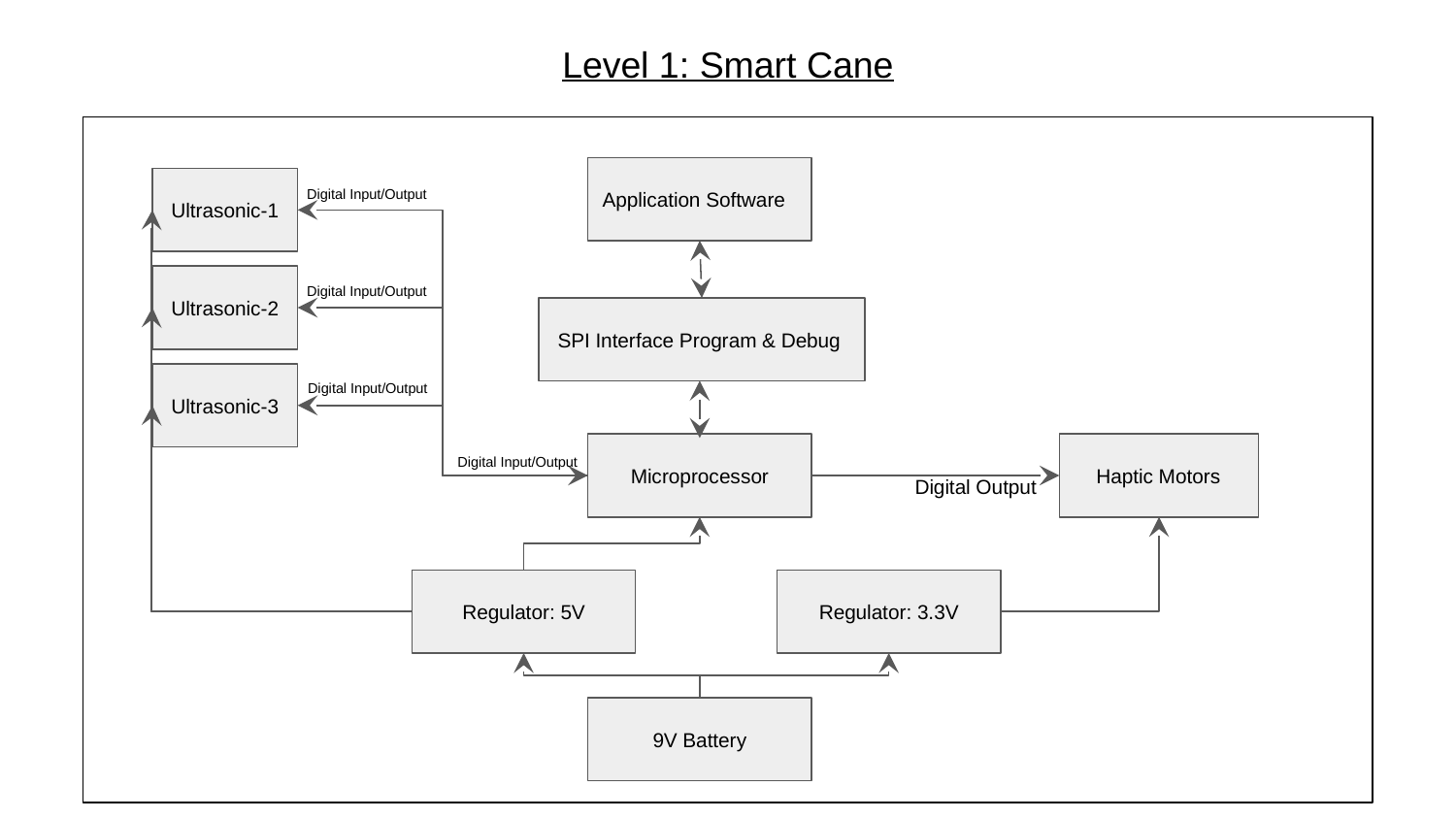

# Level 1: Smart Cane

Application Software
Ultrasonic-1
Digital Input/Output
Ultrasonic-2
Digital Input/Output
SPI Interface Program & Debug
Ultrasonic-3
Digital Input/Output
Microprocessor
    Haptic Motors
Digital Input/Output
Digital Output
Regulator: 5V
Regulator: 3.3V
9V Battery